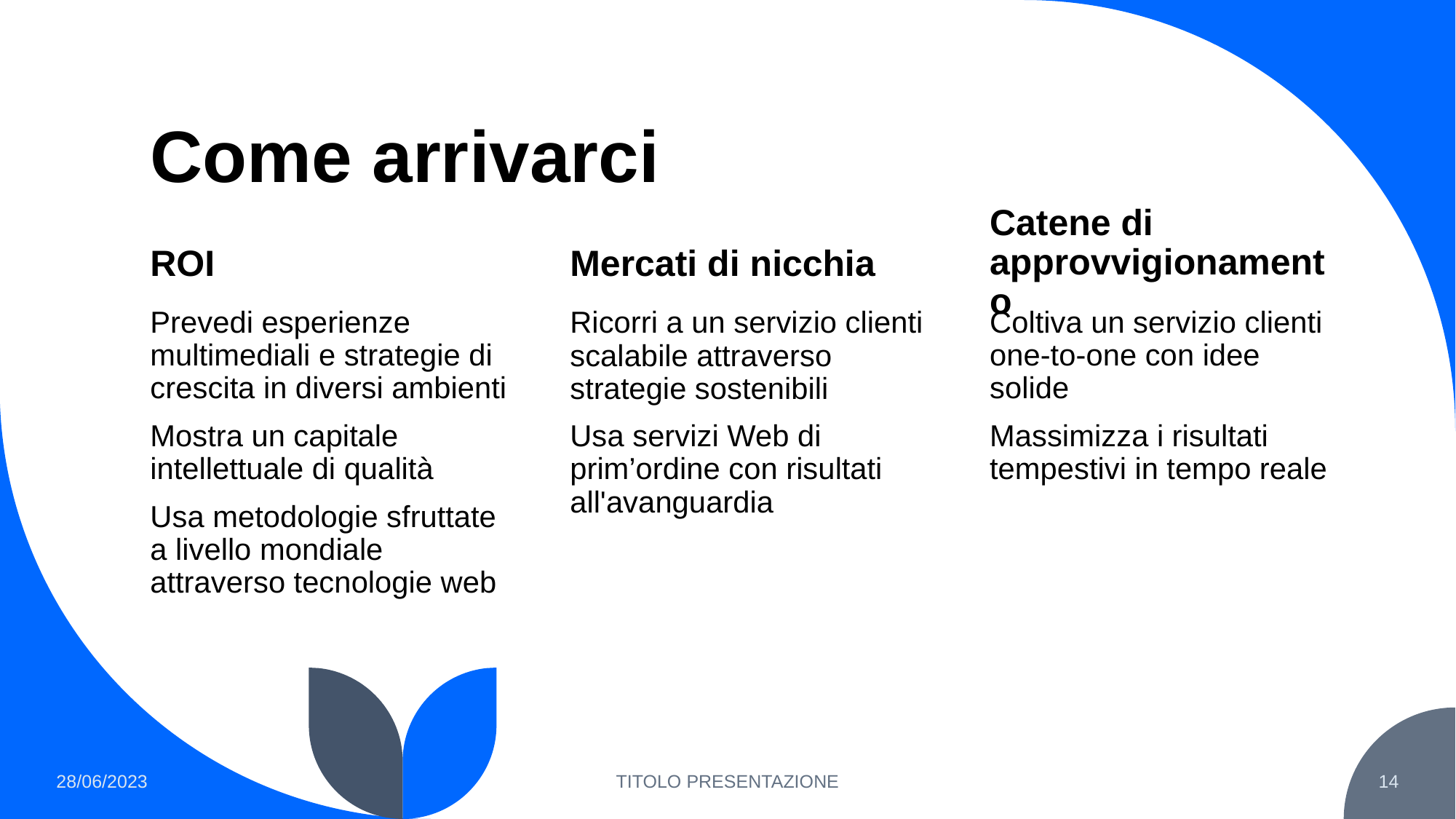

# Come arrivarci
Catene di approvvigionamento
ROI
Mercati di nicchia
Prevedi esperienze multimediali e strategie di crescita in diversi ambienti
Mostra un capitale intellettuale di qualità
Usa metodologie sfruttate a livello mondiale attraverso tecnologie web

Ricorri a un servizio clienti scalabile attraverso strategie sostenibili
Usa servizi Web di prim’ordine con risultati all'avanguardia

Coltiva un servizio clienti one-to-one con idee solide
Massimizza i risultati tempestivi in tempo reale
28/06/2023
TITOLO PRESENTAZIONE
14